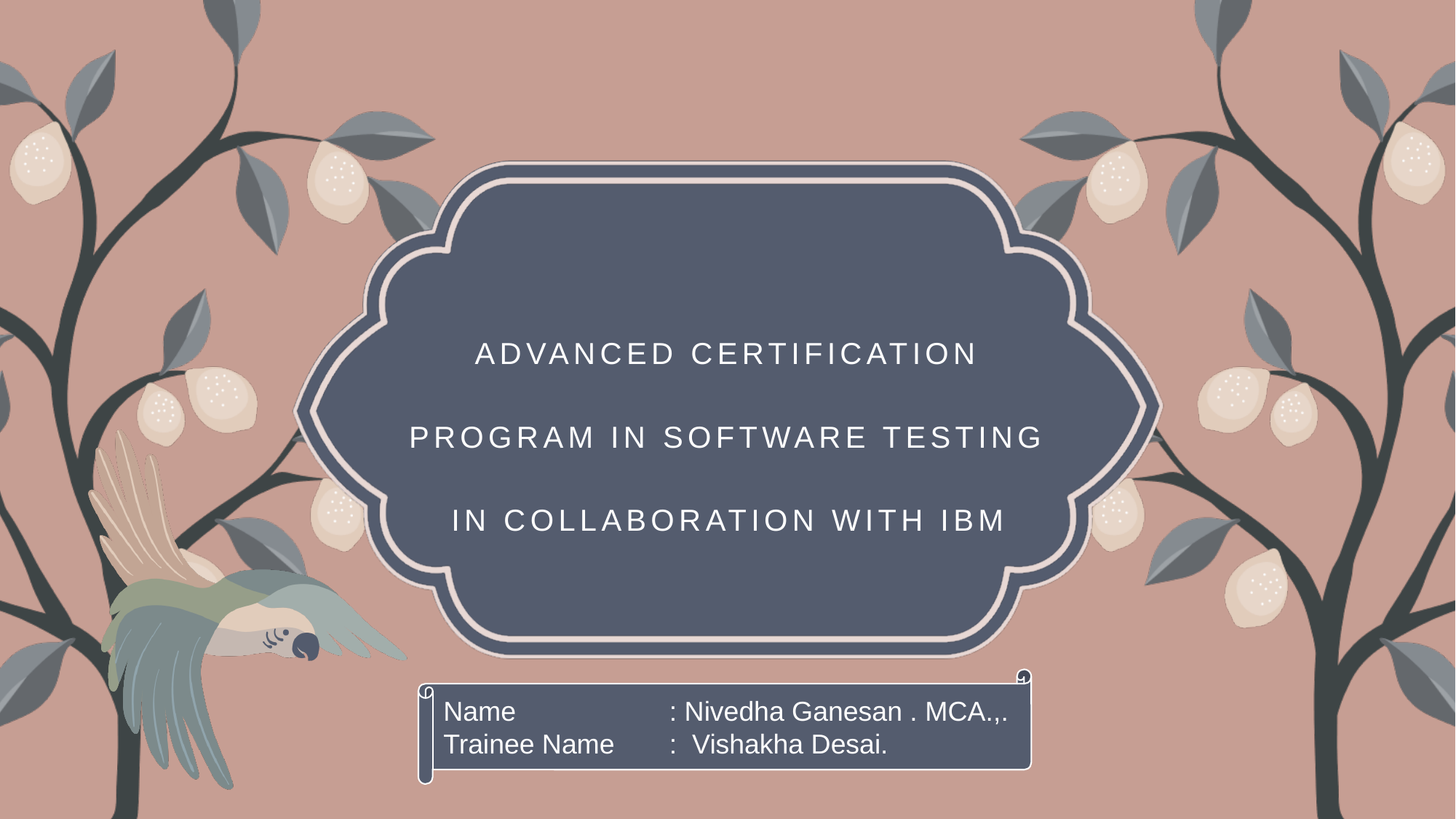

# Advanced Certification Program in Software Testing in collaboration with IBM

Name		 : Nivedha Ganesan . MCA.,.
Trainee Name	 :  Vishakha Desai.